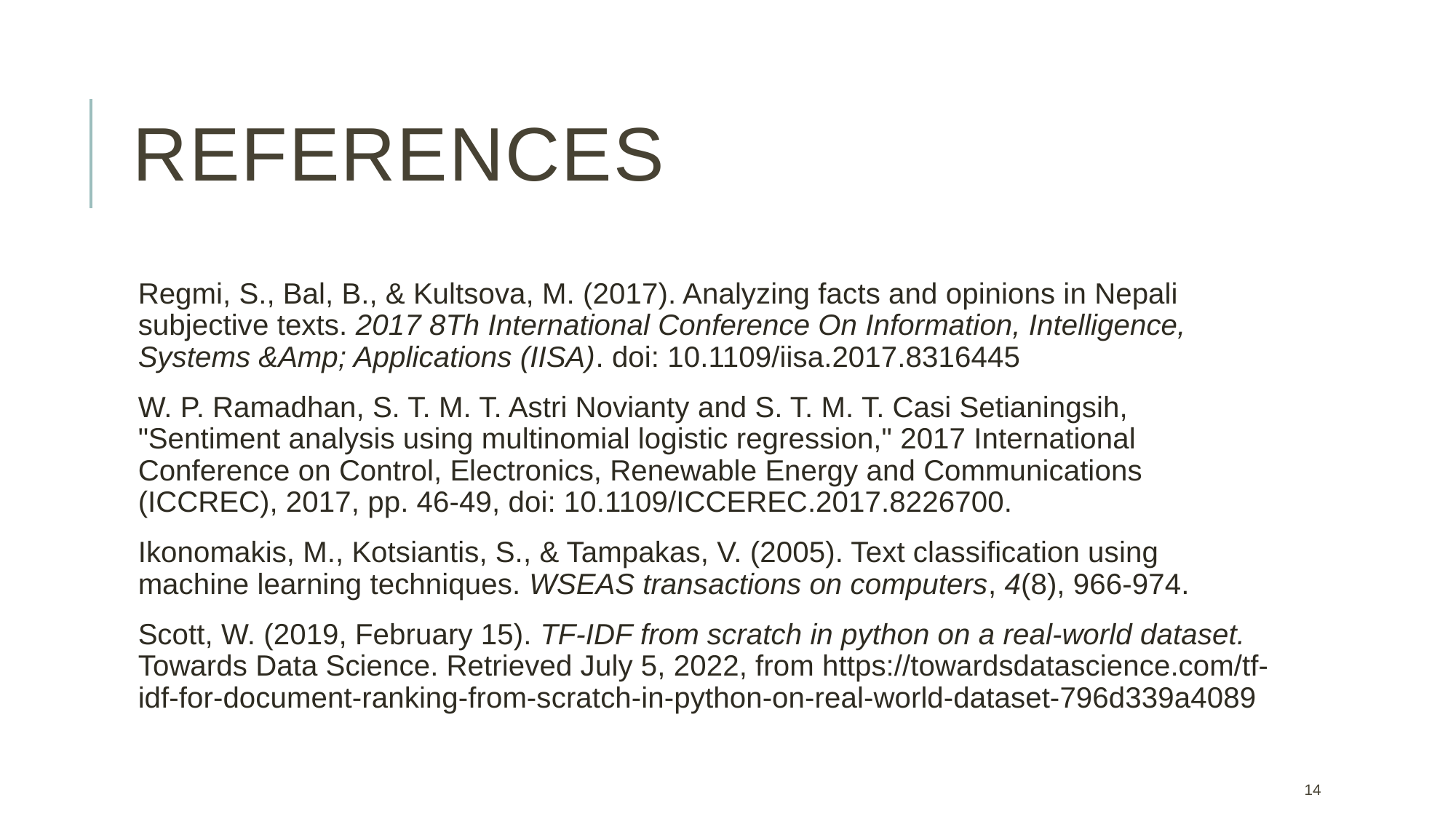

# References
Regmi, S., Bal, B., & Kultsova, M. (2017). Analyzing facts and opinions in Nepali subjective texts. 2017 8Th International Conference On Information, Intelligence, Systems &Amp; Applications (IISA). doi: 10.1109/iisa.2017.8316445
W. P. Ramadhan, S. T. M. T. Astri Novianty and S. T. M. T. Casi Setianingsih, "Sentiment analysis using multinomial logistic regression," 2017 International Conference on Control, Electronics, Renewable Energy and Communications (ICCREC), 2017, pp. 46-49, doi: 10.1109/ICCEREC.2017.8226700.
Ikonomakis, M., Kotsiantis, S., & Tampakas, V. (2005). Text classification using machine learning techniques. WSEAS transactions on computers, 4(8), 966-974.
Scott, W. (2019, February 15). TF-IDF from scratch in python on a real-world dataset. Towards Data Science. Retrieved July 5, 2022, from https://towardsdatascience.com/tf-idf-for-document-ranking-from-scratch-in-python-on-real-world-dataset-796d339a4089

14